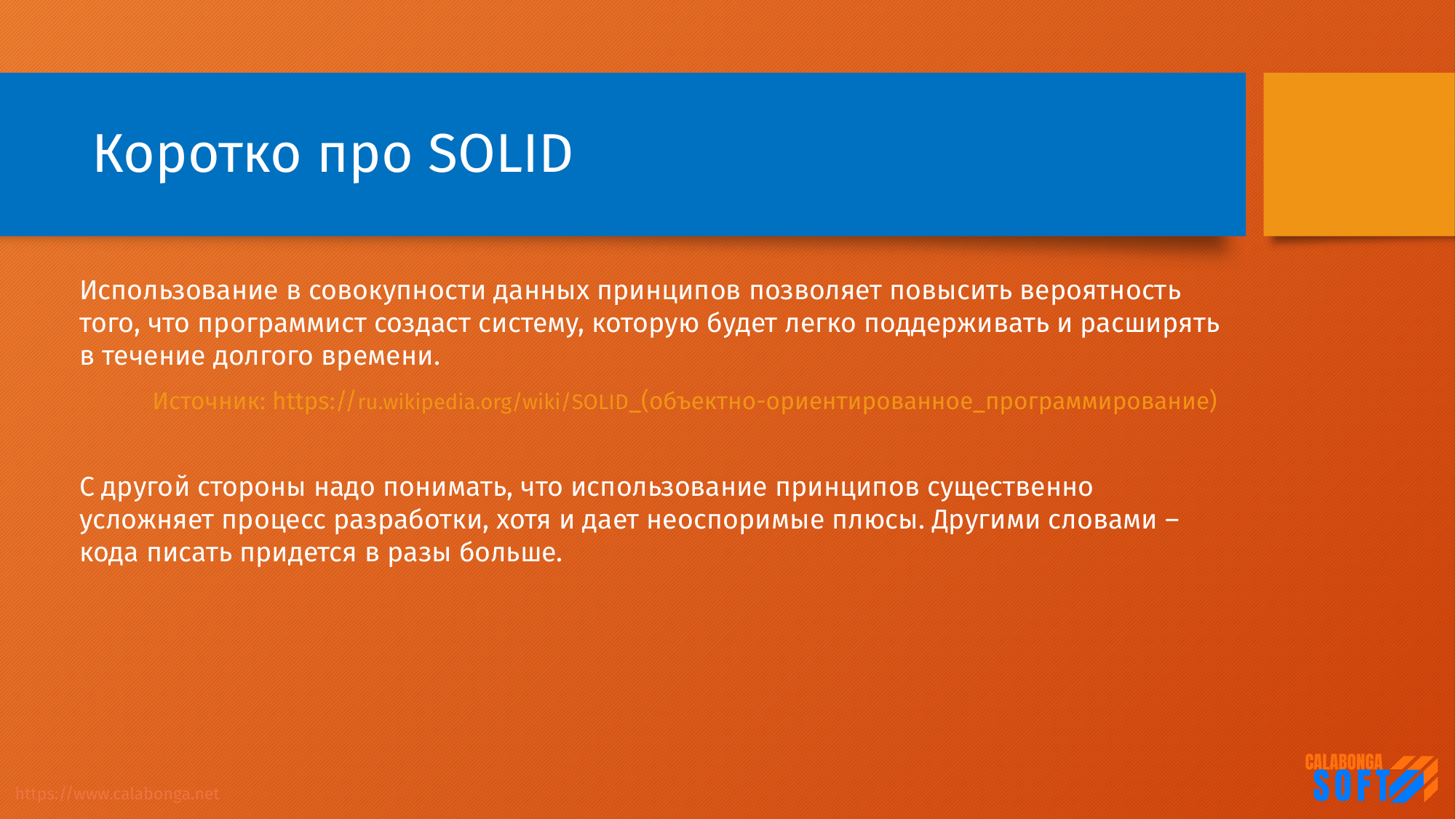

# Коротко про SOLID
Использование в совокупности данных принципов позволяет повысить вероятность того, что программист создаст систему, которую будет легко поддерживать и расширять в течение долгого времени.
Источник: https://ru.wikipedia.org/wiki/SOLID_(объектно-ориентированное_программирование)
С другой стороны надо понимать, что использование принципов существенно усложняет процесс разработки, хотя и дает неоспоримые плюсы. Другими словами – кода писать придется в разы больше.